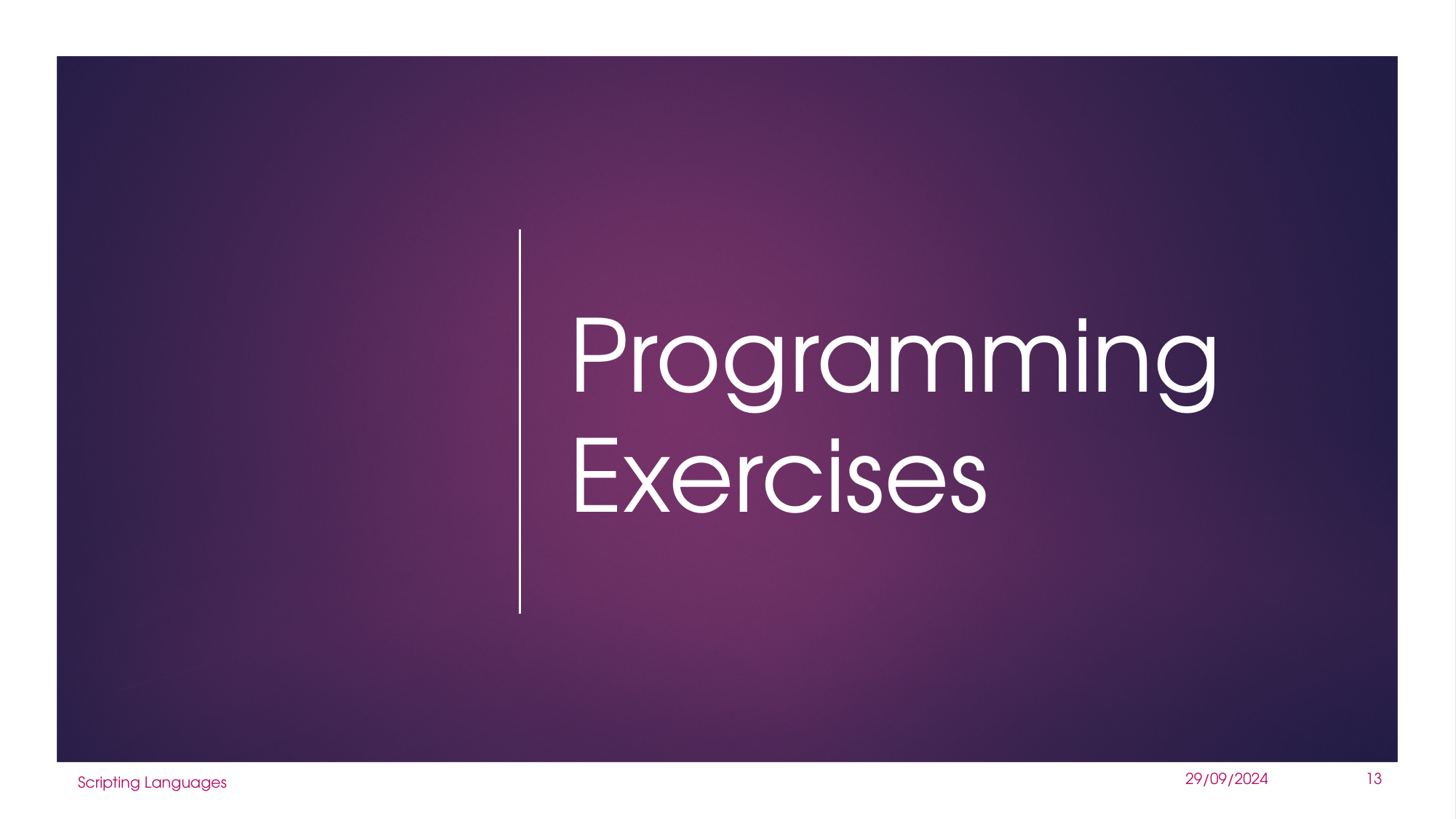

# Programming Exercises
Scripting Languages
29/09/2024
13